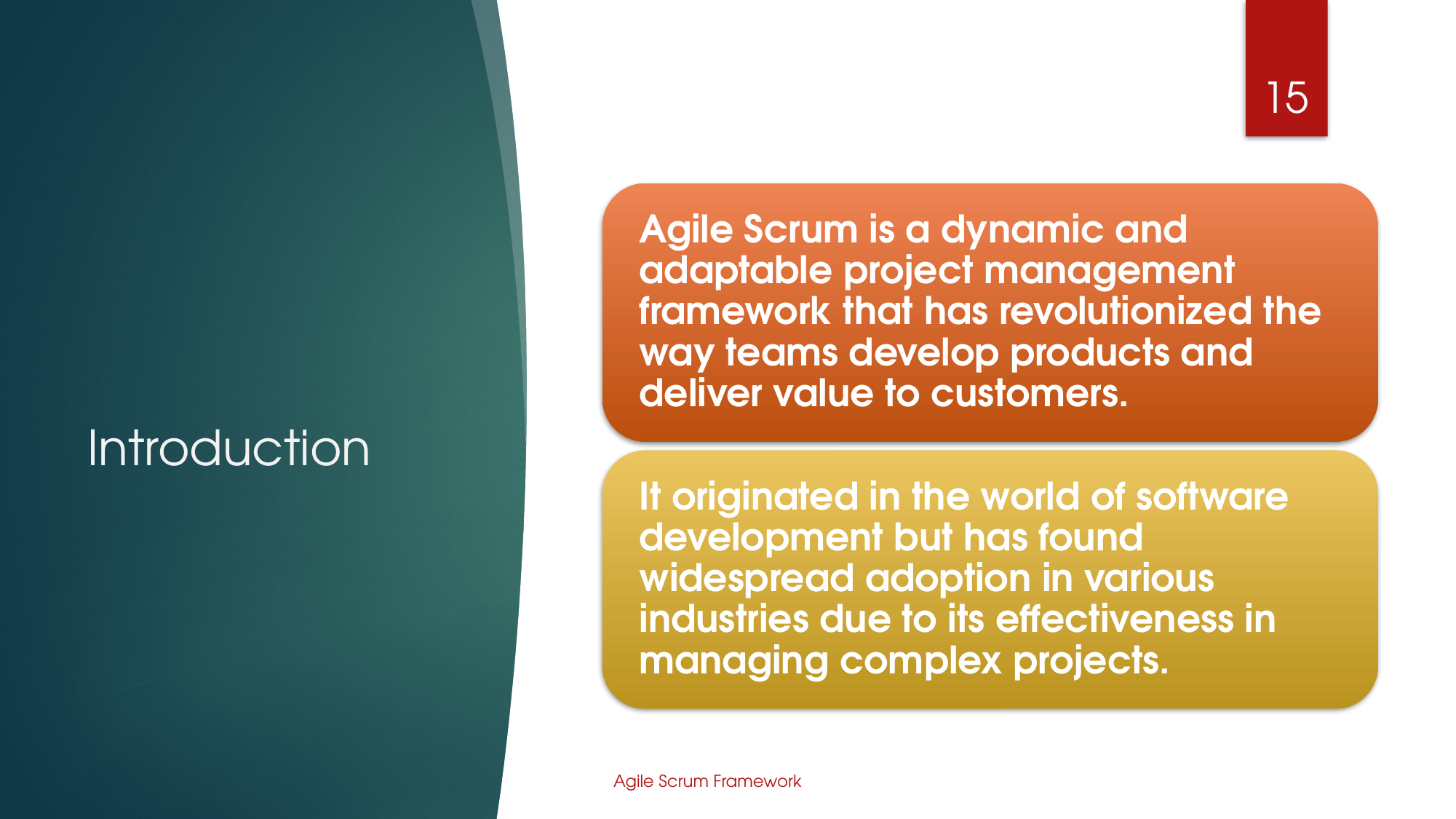

15
# Introduction
Agile Scrum is a dynamic and adaptable project management framework that has revolutionized the way teams develop products and deliver value to customers.
It originated in the world of software development but has found widespread adoption in various industries due to its effectiveness in managing complex projects.
Agile Scrum Framework